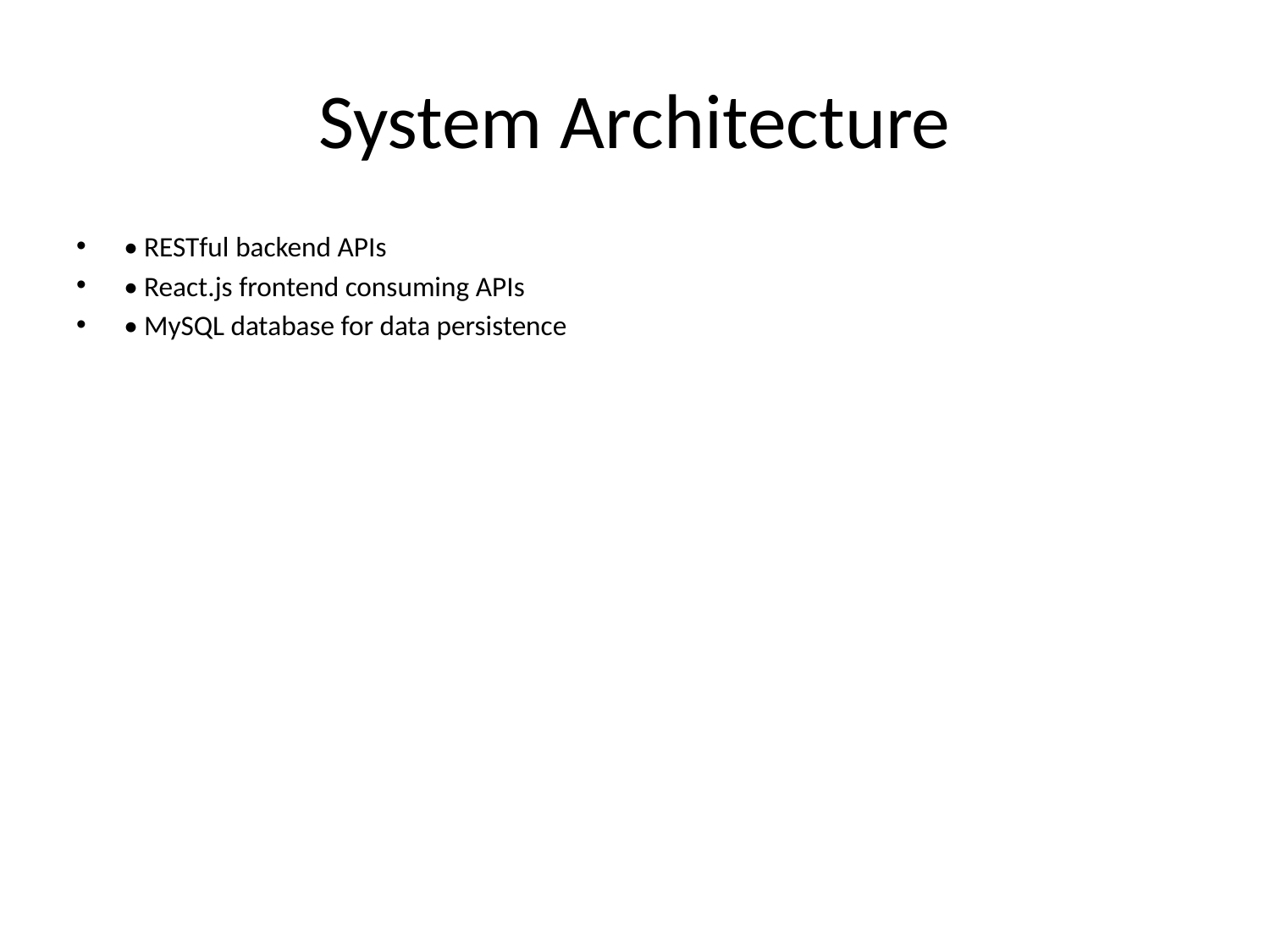

# System Architecture
• RESTful backend APIs
• React.js frontend consuming APIs
• MySQL database for data persistence